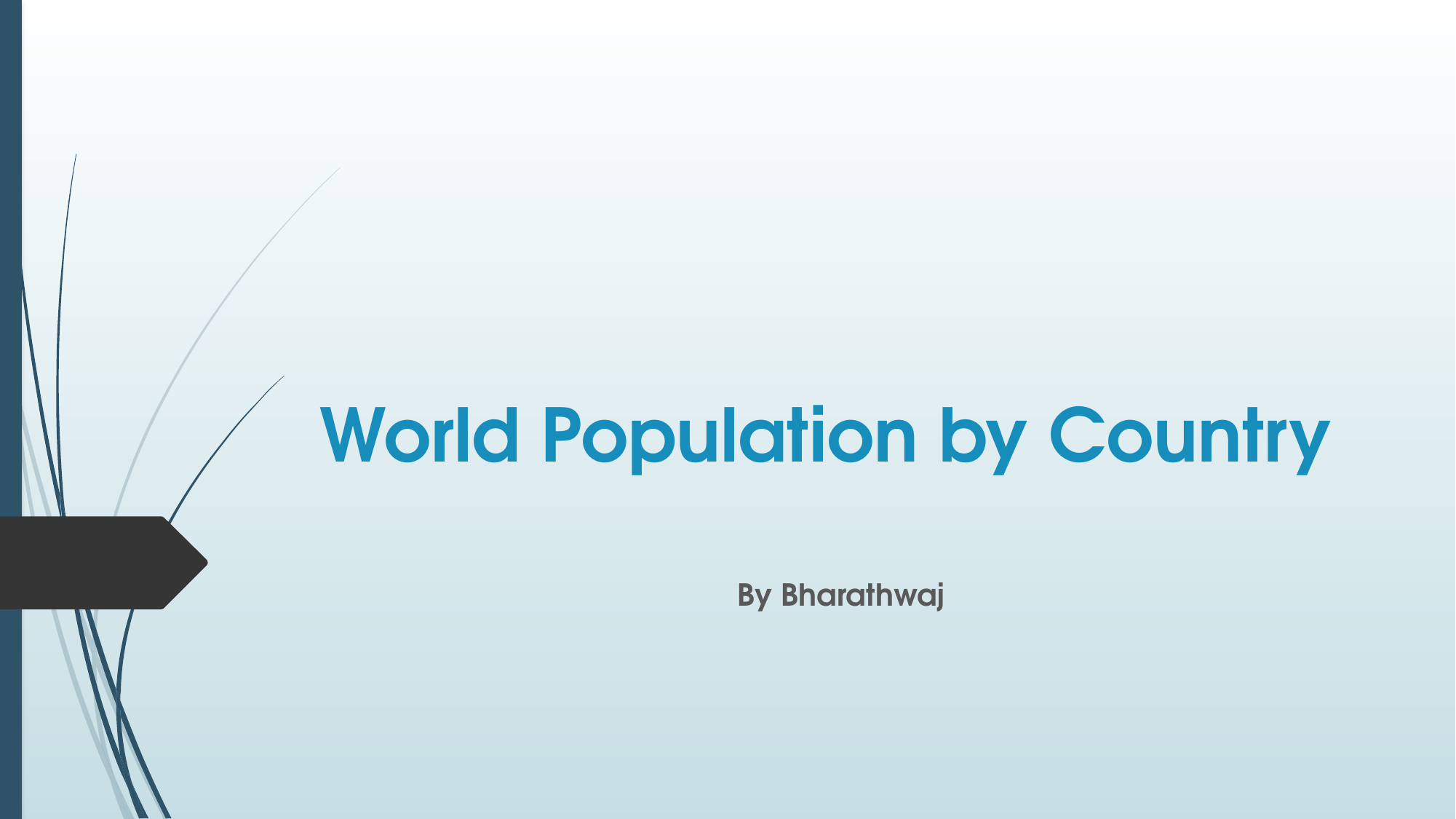

# World Population by Country
By Bharathwaj